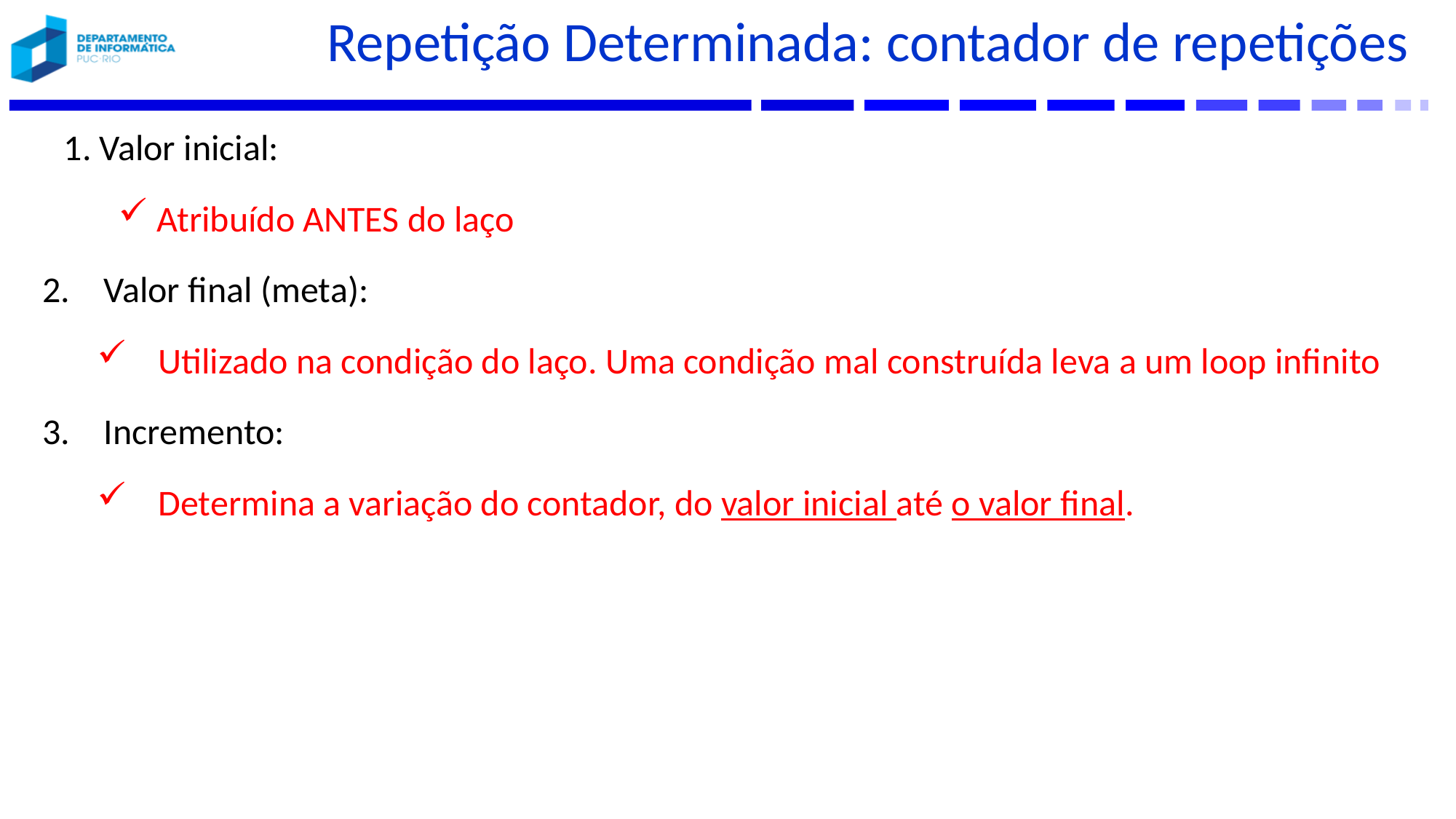

# Repetição Determinada: contador de repetições
 Valor inicial:
 Atribuído ANTES do laço
Valor final (meta):
Utilizado na condição do laço. Uma condição mal construída leva a um loop infinito
Incremento:
Determina a variação do contador, do valor inicial até o valor final.